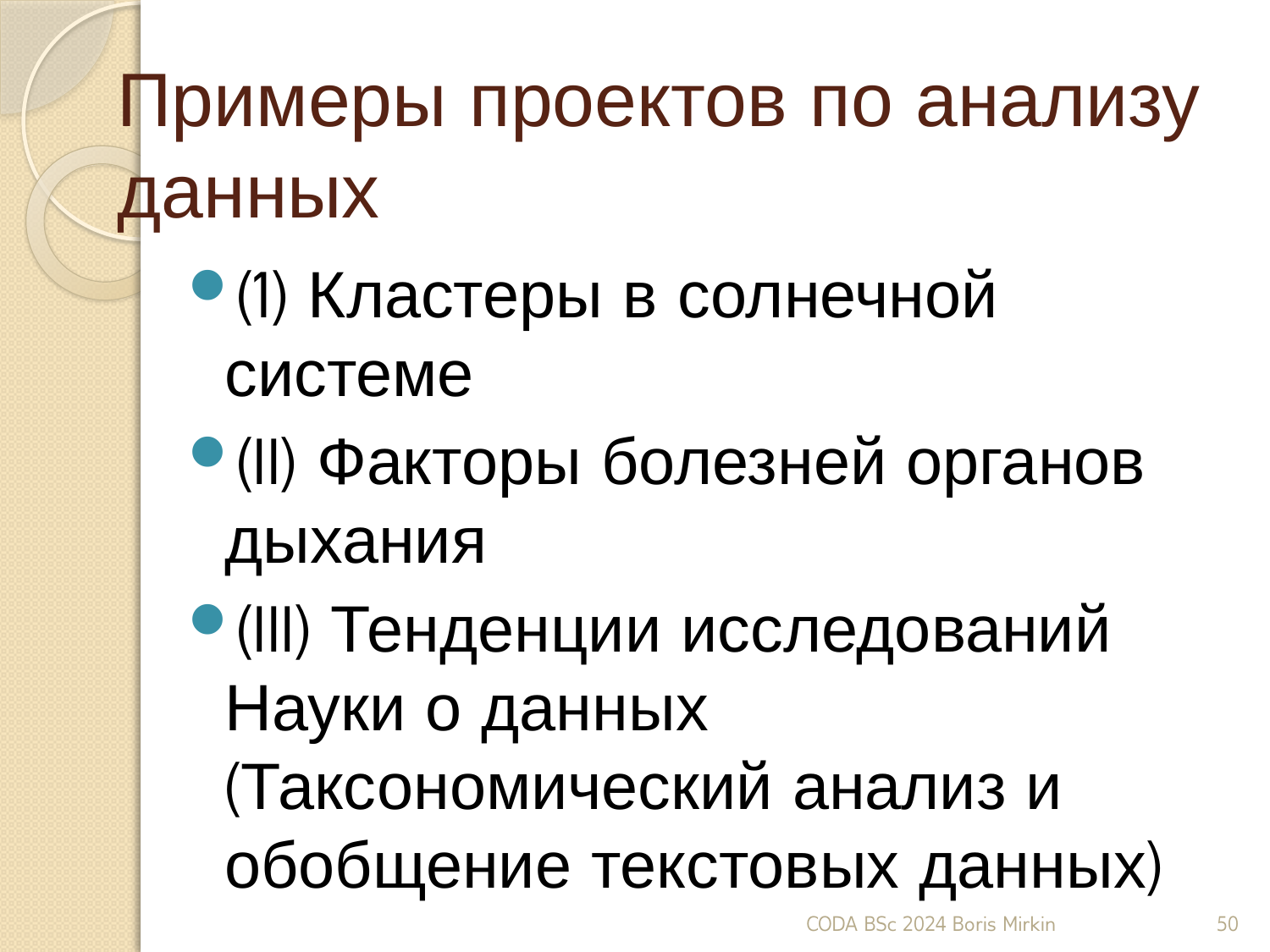

# Примеры проектов по анализу данных
(1) Кластеры в солнечной системе
(II) Факторы болезней органов дыхания
(III) Тенденции исследований Науки о данных (Таксономический анализ и обобщение текстовых данных)
CODA BSc 2024 Boris Mirkin
50